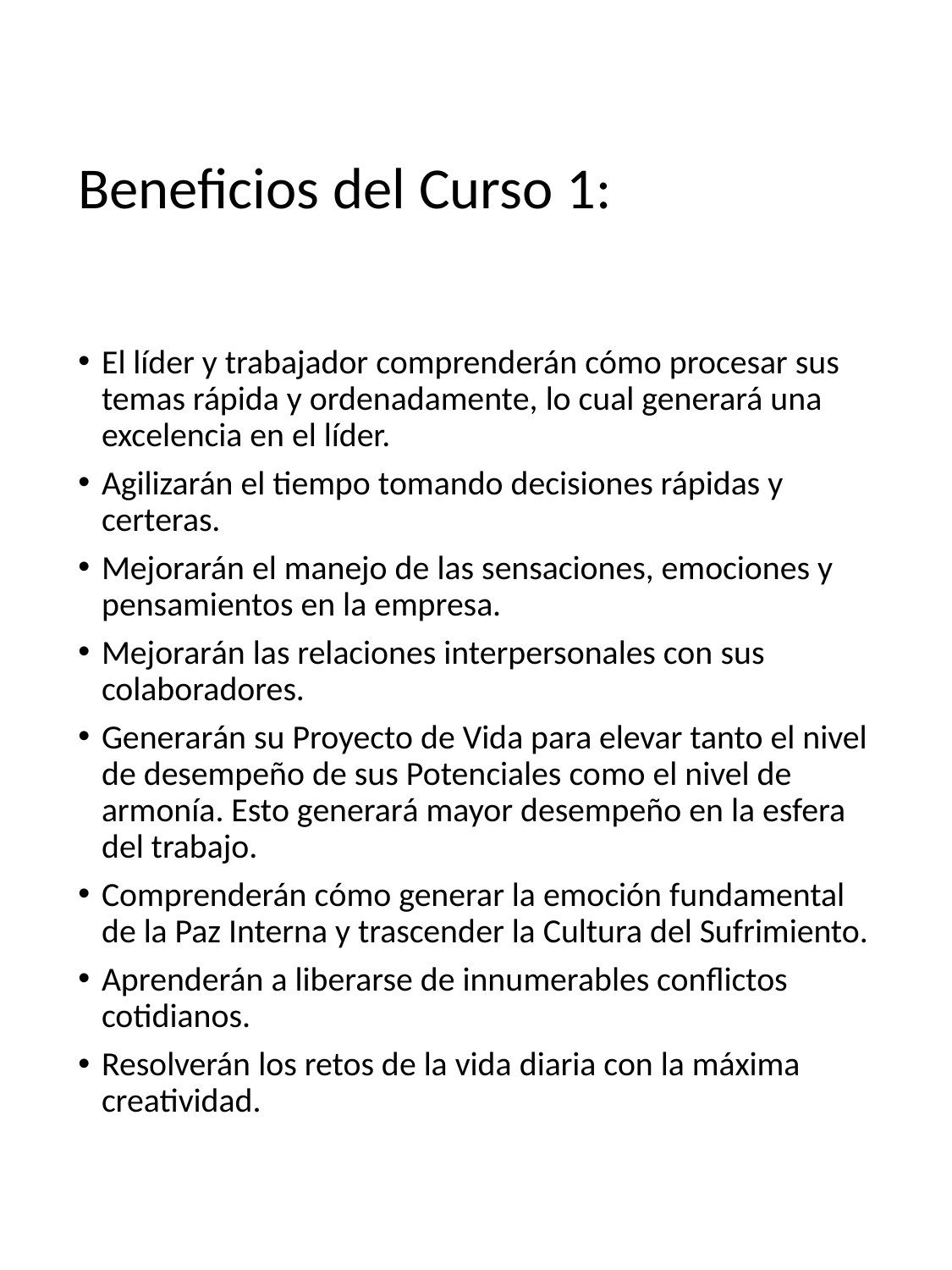

# Beneficios del Curso 1:
El líder y trabajador comprenderán cómo procesar sus temas rápida y ordenadamente, lo cual generará una excelencia en el líder.
Agilizarán el tiempo tomando decisiones rápidas y certeras.
Mejorarán el manejo de las sensaciones, emociones y pensamientos en la empresa.
Mejorarán las relaciones interpersonales con sus colaboradores.
Generarán su Proyecto de Vida para elevar tanto el nivel de desempeño de sus Potenciales como el nivel de armonía. Esto generará mayor desempeño en la esfera del trabajo.
Comprenderán cómo generar la emoción fundamental de la Paz Interna y trascender la Cultura del Sufrimiento.
Aprenderán a liberarse de innumerables conflictos cotidianos.
Resolverán los retos de la vida diaria con la máxima creatividad.